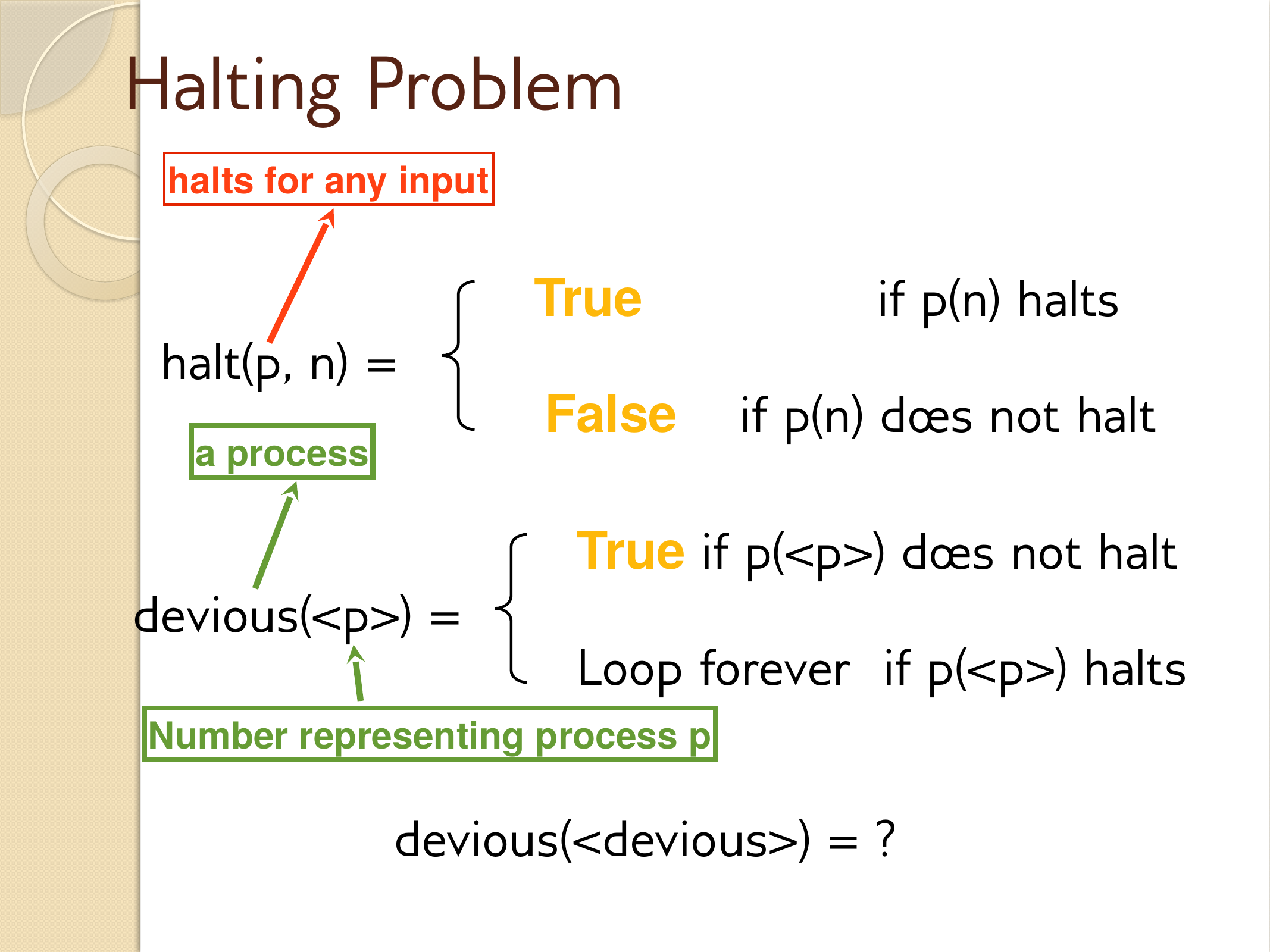

# Halting Problem
halts for any input

a process

True               if p(n) halts

halt(p, n) =
False    if p(n) does not halt
True if p(<p>) does not halt

devious(<p>) =
Loop forever  if p(<p>) halts

Number representing process p
devious(<devious>) = ?